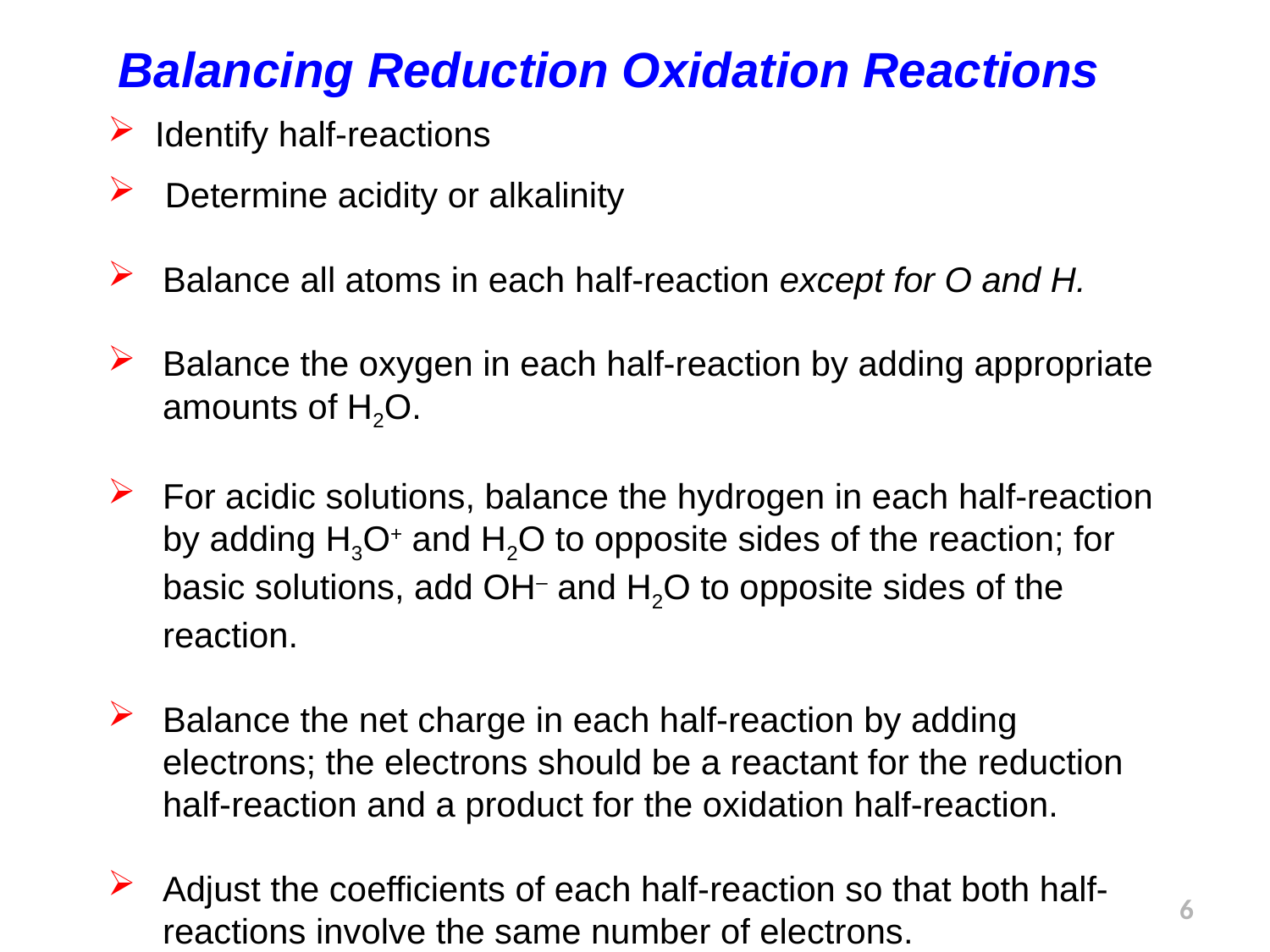

Balancing Reduction Oxidation Reactions
Identify half-reactions
 Determine acidity or alkalinity

Balance all atoms in each half-reaction except for O and H.

Balance the oxygen in each half-reaction by adding appropriate amounts of H2O.

For acidic solutions, balance the hydrogen in each half-reaction by adding H3O+ and H2O to opposite sides of the reaction; for basic solutions, add OH– and H2O to opposite sides of the reaction.

Balance the net charge in each half-reaction by adding electrons; the electrons should be a reactant for the reduction half-reaction and a product for the oxidation half-reaction.

Adjust the coefficients of each half-reaction so that both half-reactions involve the same number of electrons.
6